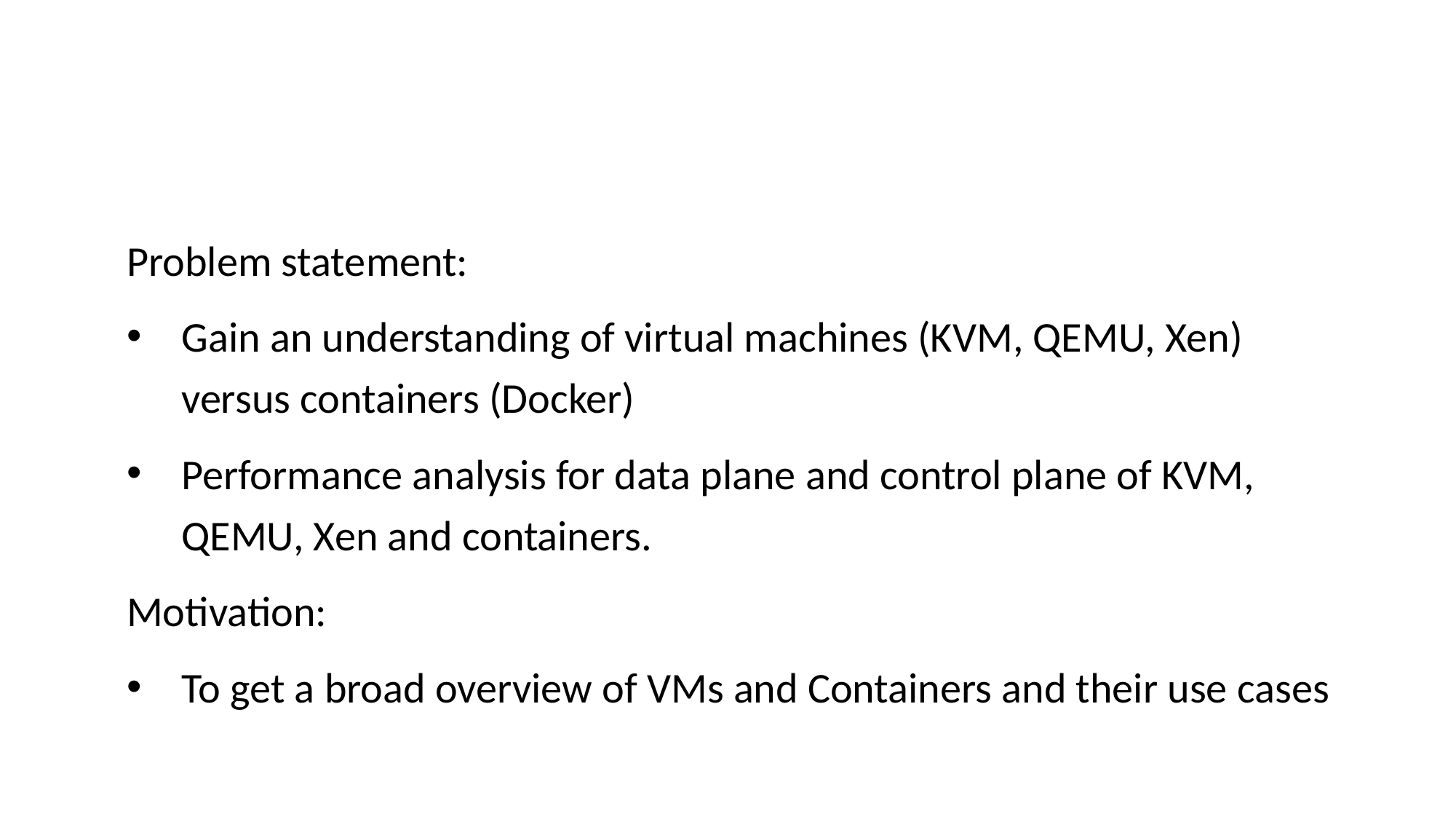

#
Problem statement:
Gain an understanding of virtual machines (KVM, QEMU, Xen) versus containers (Docker)
Performance analysis for data plane and control plane of KVM, QEMU, Xen and containers.
Motivation:
To get a broad overview of VMs and Containers and their use cases